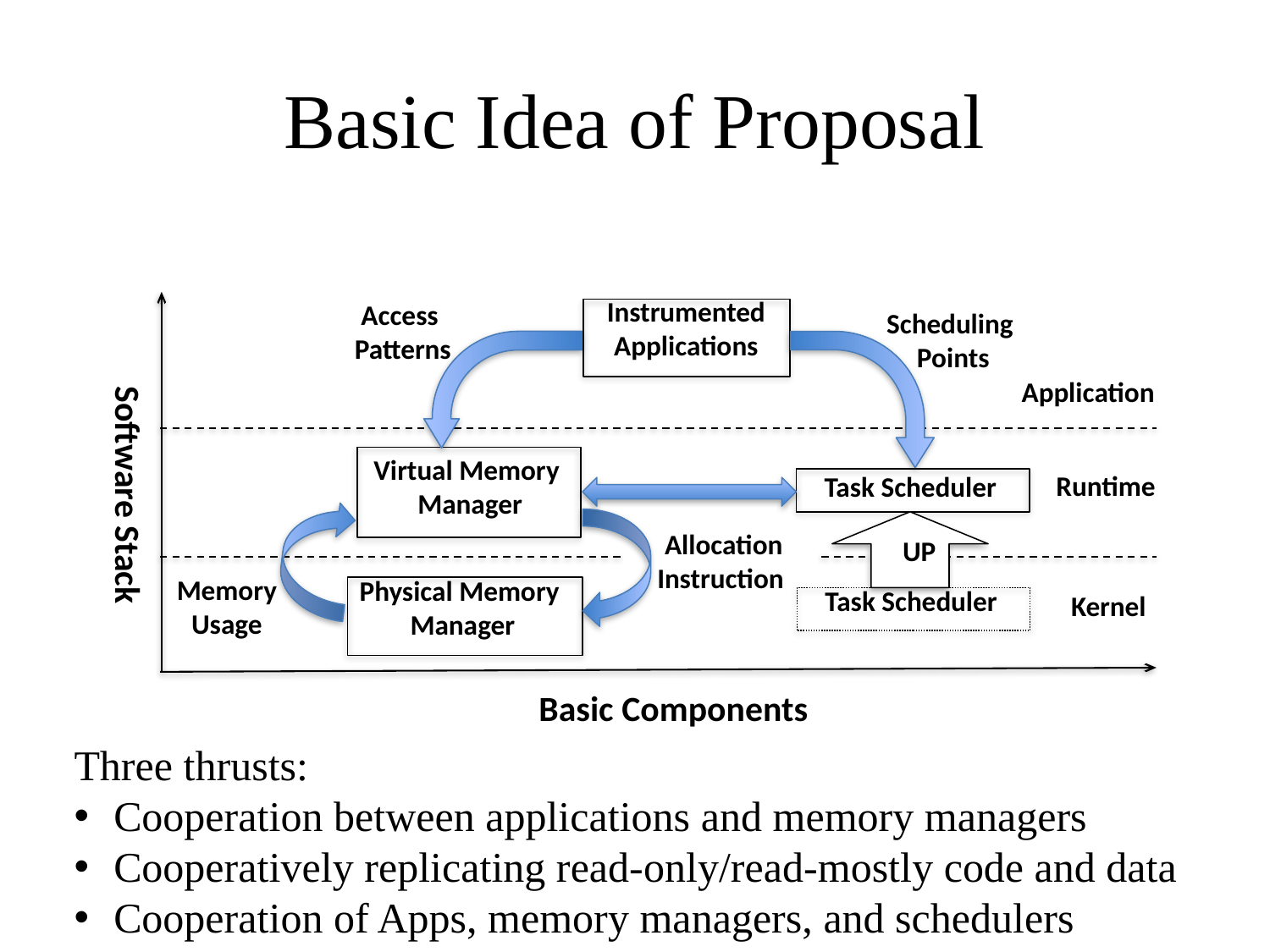

# Basic Idea of Proposal
Instrumented
Applications
Access
Patterns

Scheduling
Points

Application
Virtual Memory
Manager

Runtime
Task Scheduler

Software Stack

 Allocation
Instruction

UP

Physical Memory
Manager

 Memory
Usage
Task Scheduler

Kernel
Basic Components
Three thrusts:
Cooperation between applications and memory managers
Cooperatively replicating read-only/read-mostly code and data
Cooperation of Apps, memory managers, and schedulers